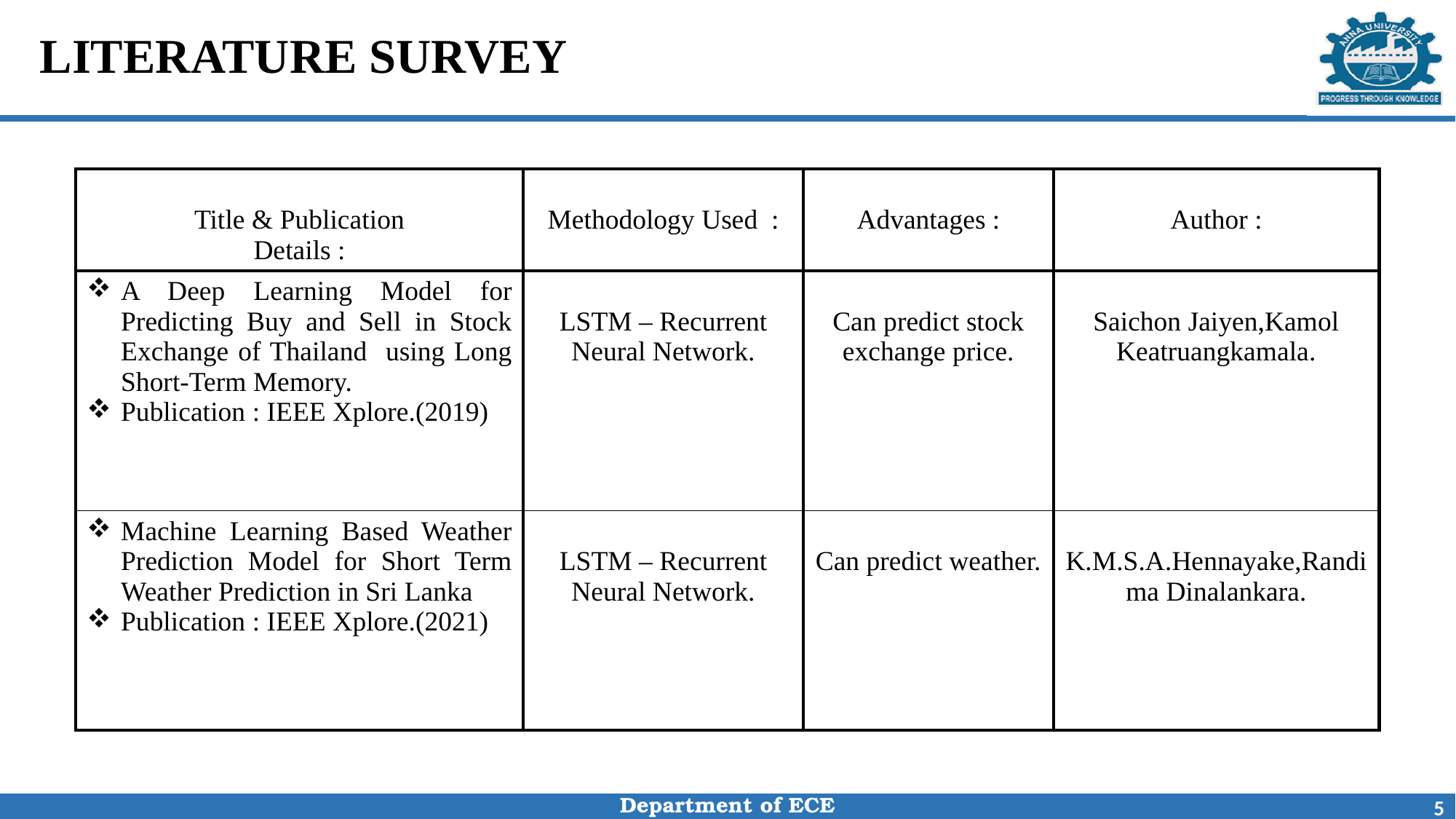

# LITERATURE SURVEY
| Title & Publication Details : | Methodology Used : | Advantages : | Author : |
| --- | --- | --- | --- |
| A Deep Learning Model for Predicting Buy and Sell in Stock Exchange of Thailand using Long Short-Term Memory. Publication : IEEE Xplore.(2019) | LSTM – Recurrent Neural Network. | Can predict stock exchange price. | Saichon Jaiyen,Kamol Keatruangkamala. |
| Machine Learning Based Weather Prediction Model for Short Term Weather Prediction in Sri Lanka Publication : IEEE Xplore.(2021) | LSTM – Recurrent Neural Network. | Can predict weather. | K.M.S.A.Hennayake,Randima Dinalankara. |